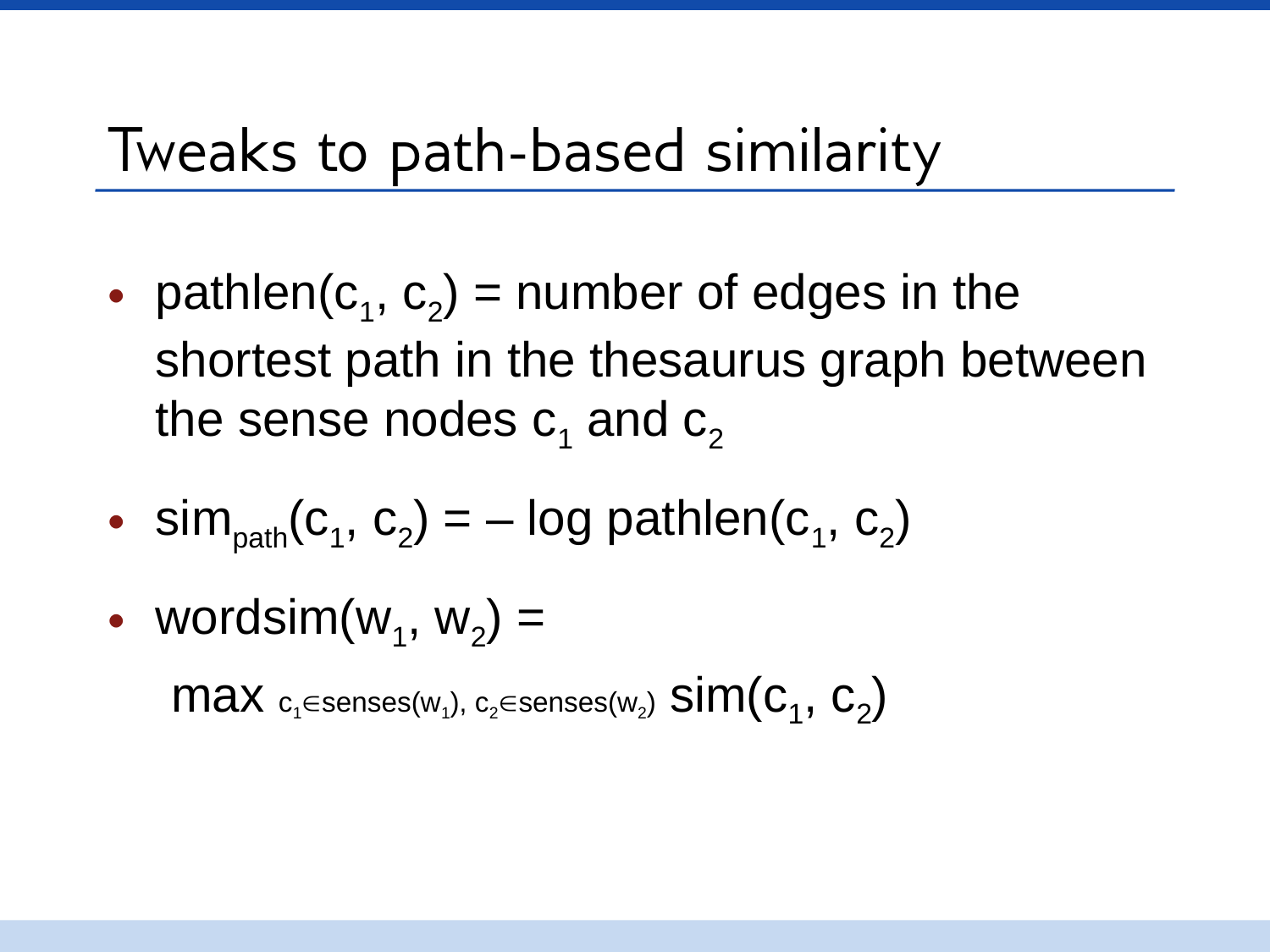

# Tweaks to path-based similarity
pathlen(c1, c2) = number of edges in the shortest path in the thesaurus graph between the sense nodes c1 and c2
simpath(c1, c2) = – log pathlen(c1, c2)
wordsim(w1, w2) =
max c1∈senses(w1), c2∈senses(w2) sim(c1, c2)